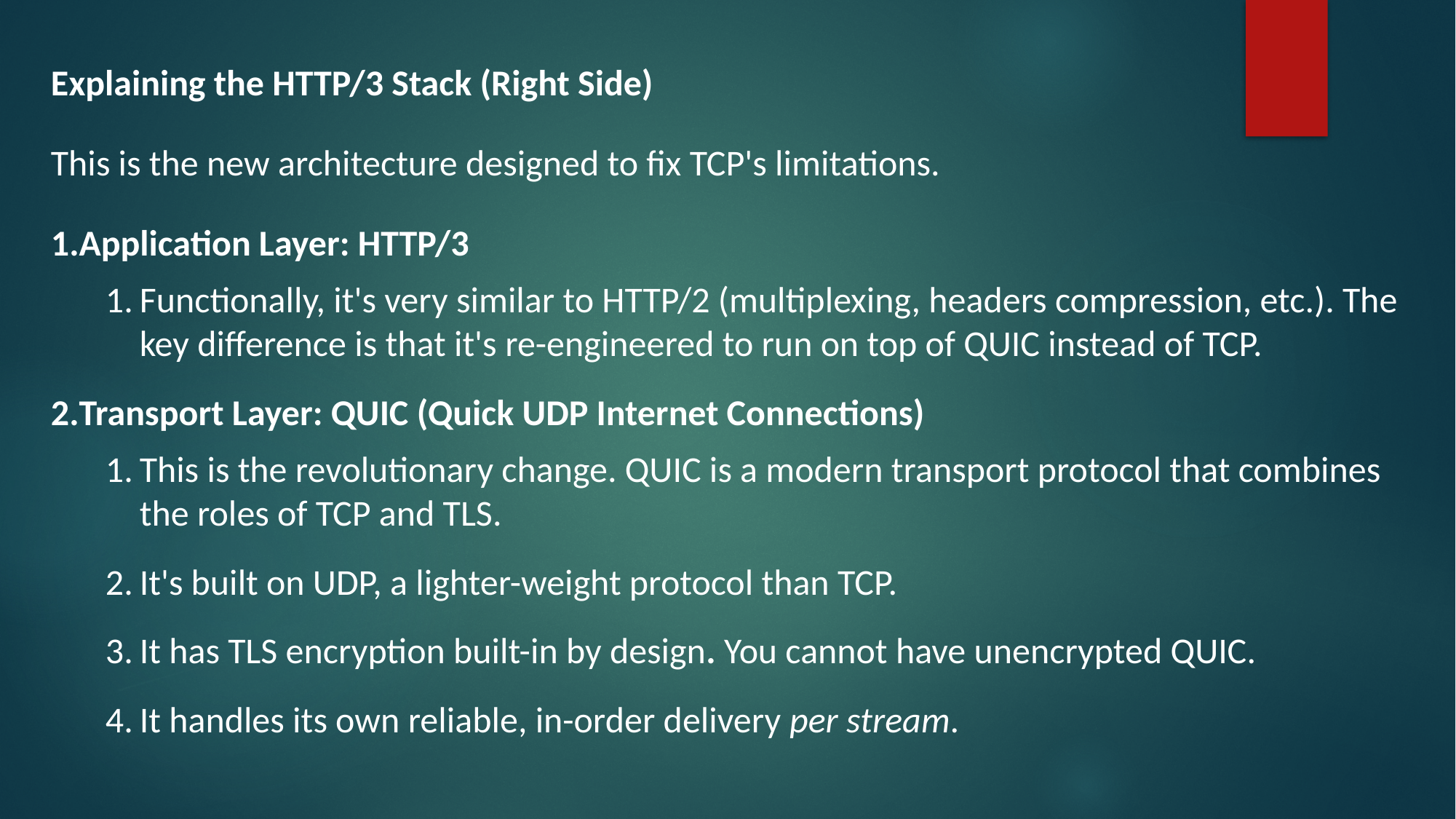

Explaining the HTTP/3 Stack (Right Side)
This is the new architecture designed to fix TCP's limitations.
Application Layer: HTTP/3
Functionally, it's very similar to HTTP/2 (multiplexing, headers compression, etc.). The key difference is that it's re-engineered to run on top of QUIC instead of TCP.
Transport Layer: QUIC (Quick UDP Internet Connections)
This is the revolutionary change. QUIC is a modern transport protocol that combines the roles of TCP and TLS.
It's built on UDP, a lighter-weight protocol than TCP.
It has TLS encryption built-in by design. You cannot have unencrypted QUIC.
It handles its own reliable, in-order delivery per stream.